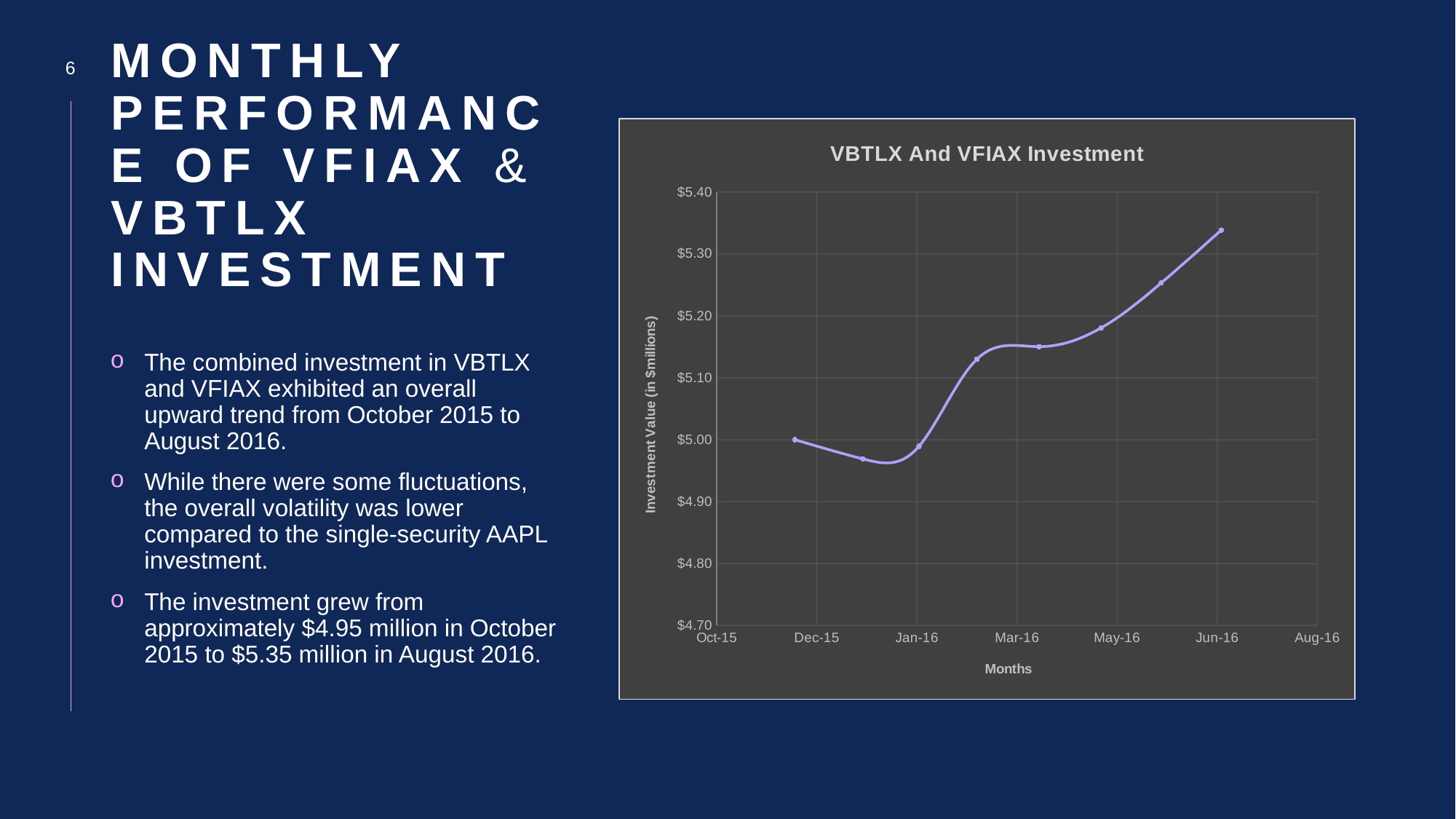

6
# Monthly Performance of VFIAX & VBTLX Investment

### Chart:

| Category |  |
|---|---|
The combined investment in VBTLX and VFIAX exhibited an overall upward trend from October 2015 to August 2016.
While there were some fluctuations, the overall volatility was lower compared to the single-security AAPL investment.
The investment grew from approximately $4.95 million in October 2015 to $5.35 million in August 2016.